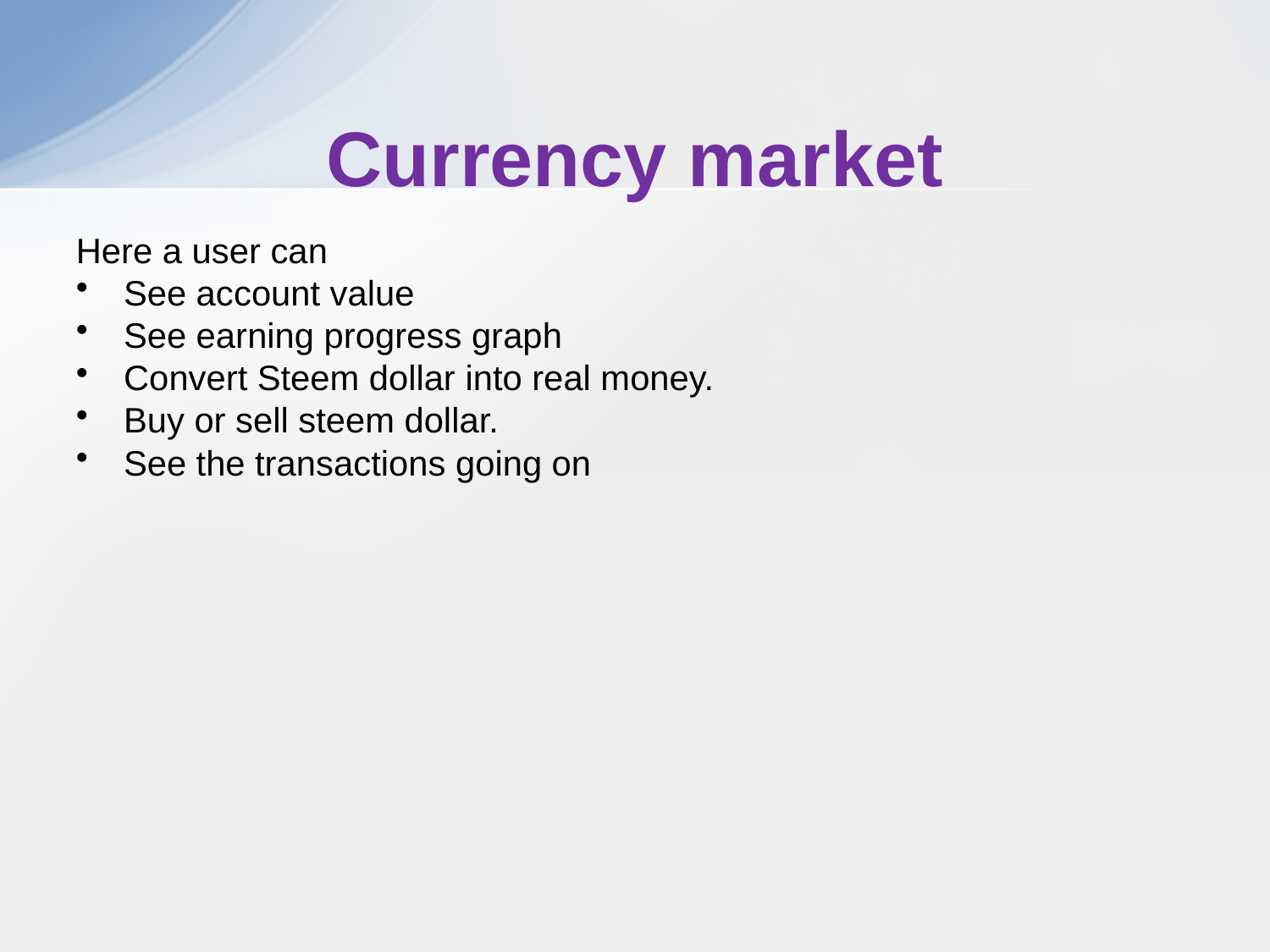

# Currency market
Here a user can
See account value
See earning progress graph
Convert Steem dollar into real money.
Buy or sell steem dollar.
See the transactions going on